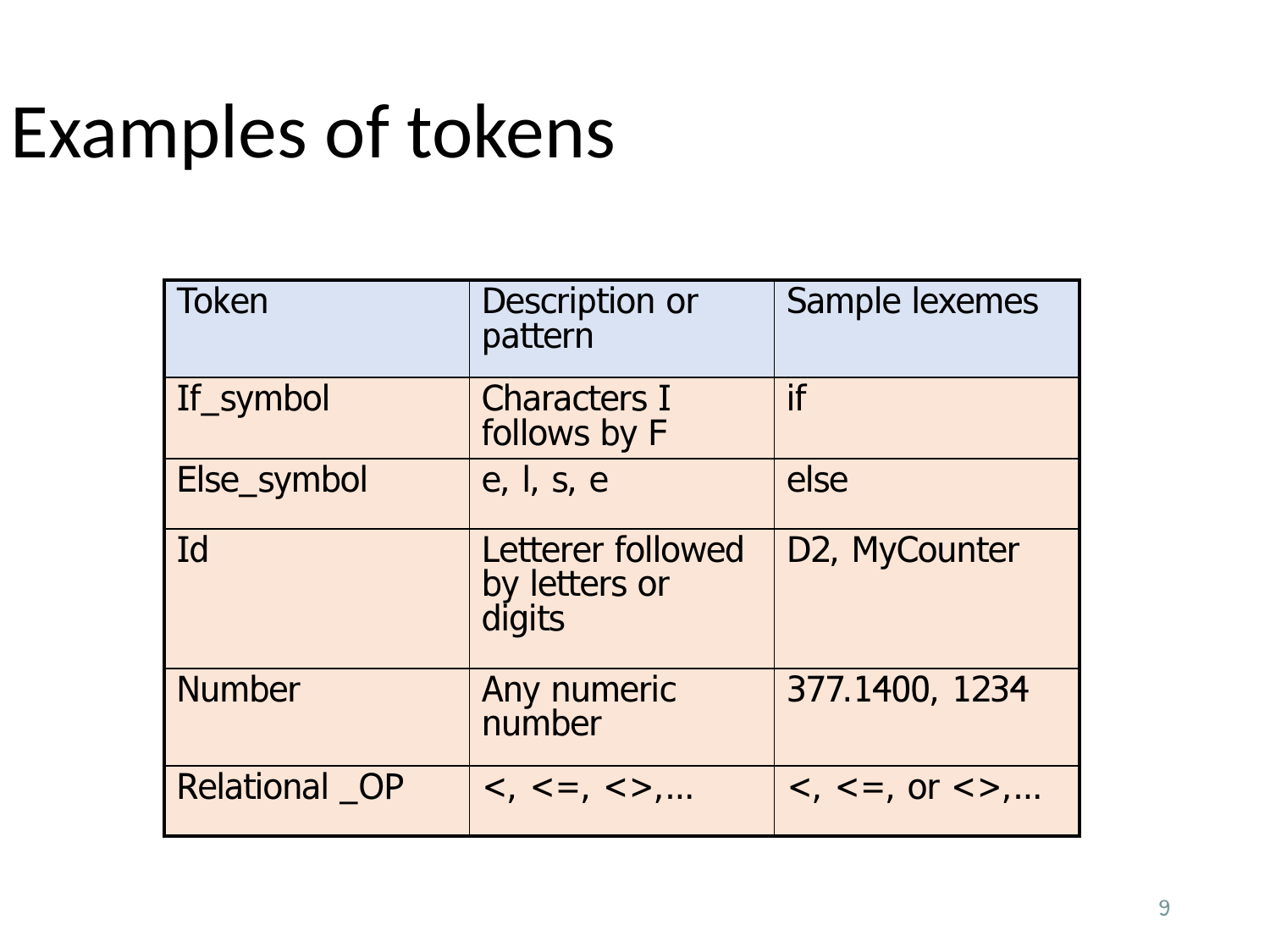

# Examples of tokens
| Token | Description or pattern | Sample lexemes |
| --- | --- | --- |
| If\_symbol | Characters I follows by F | if |
| Else\_symbol | e, l, s, e | else |
| Id | Letterer followed by letters or digits | D2, MyCounter |
| Number | Any numeric number | 377.1400, 1234 |
| Relational \_OP | <, <=, <>,… | <, <=, or <>,… |
9